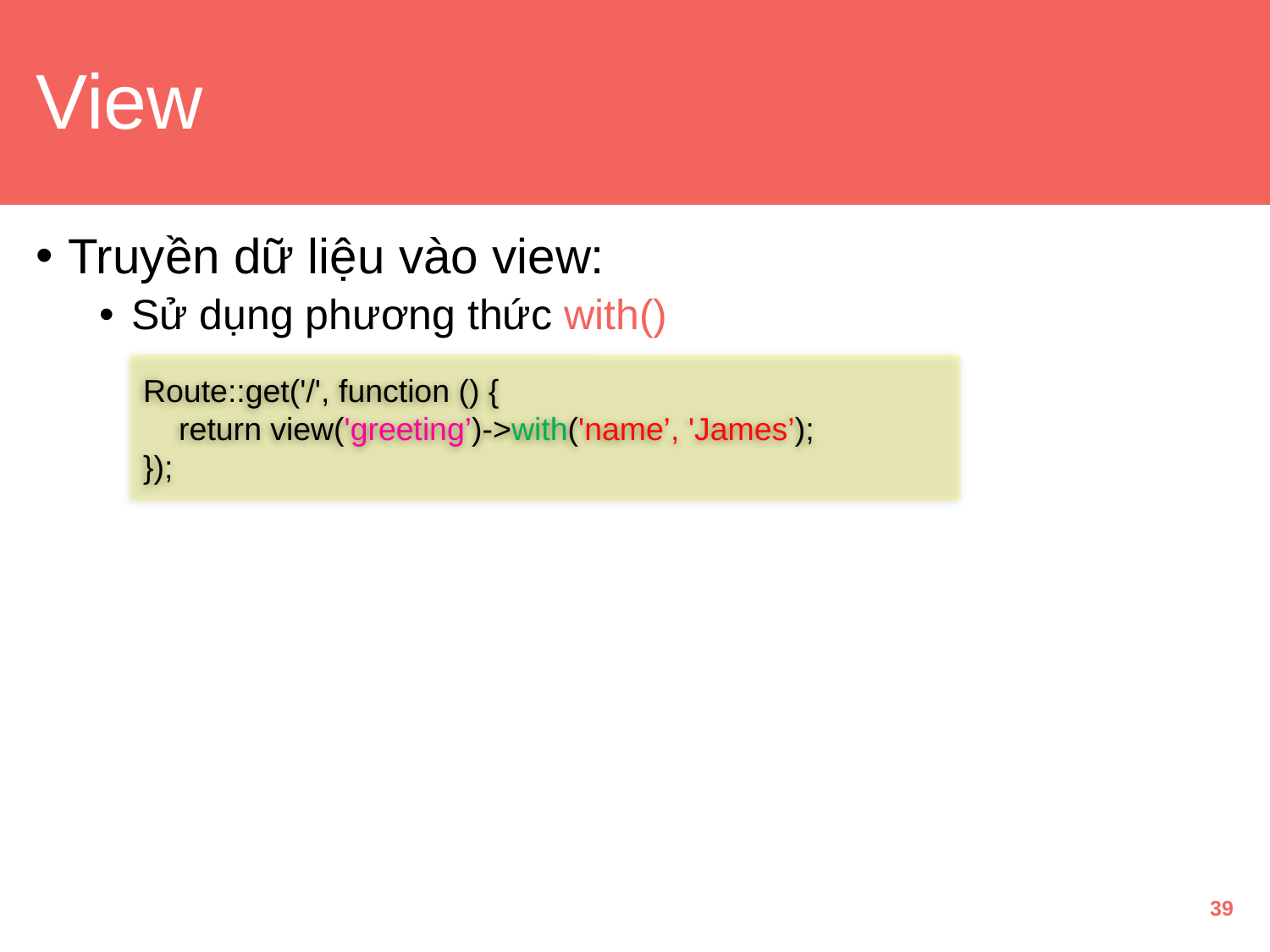

# View
Truyền dữ liệu vào view:
Sử dụng phương thức with()

Route::get('/', function () {
    return view('greeting’)->with('name’, 'James’);
});
39